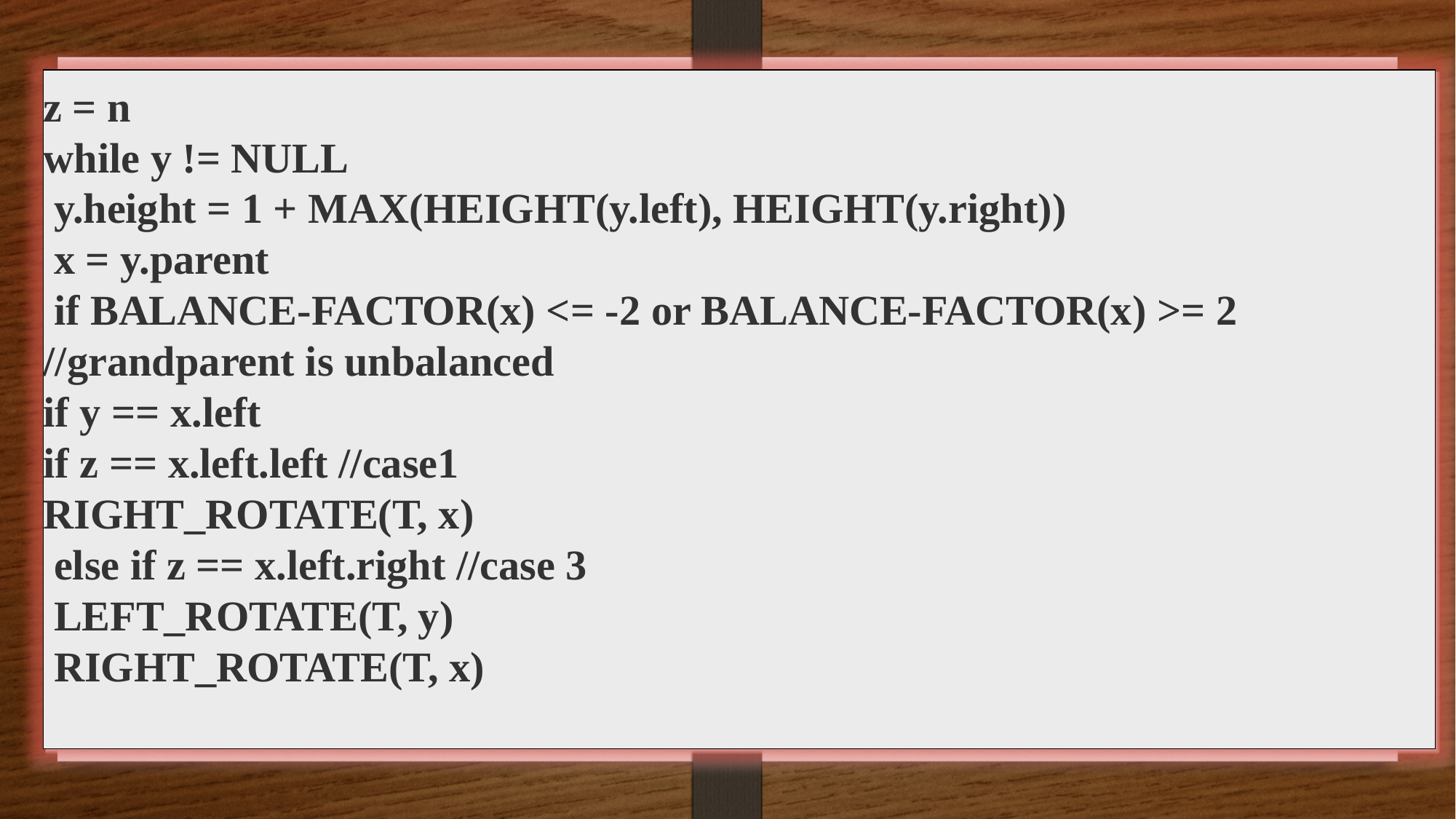

z = n
while y != NULL
 y.height = 1 + MAX(HEIGHT(y.left), HEIGHT(y.right))
 x = y.parent
 if BALANCE-FACTOR(x) <= -2 or BALANCE-FACTOR(x) >= 2 //grandparent is unbalanced
if y == x.left
if z == x.left.left //case1
RIGHT_ROTATE(T, x)
 else if z == x.left.right //case 3
 LEFT_ROTATE(T, y)
 RIGHT_ROTATE(T, x)